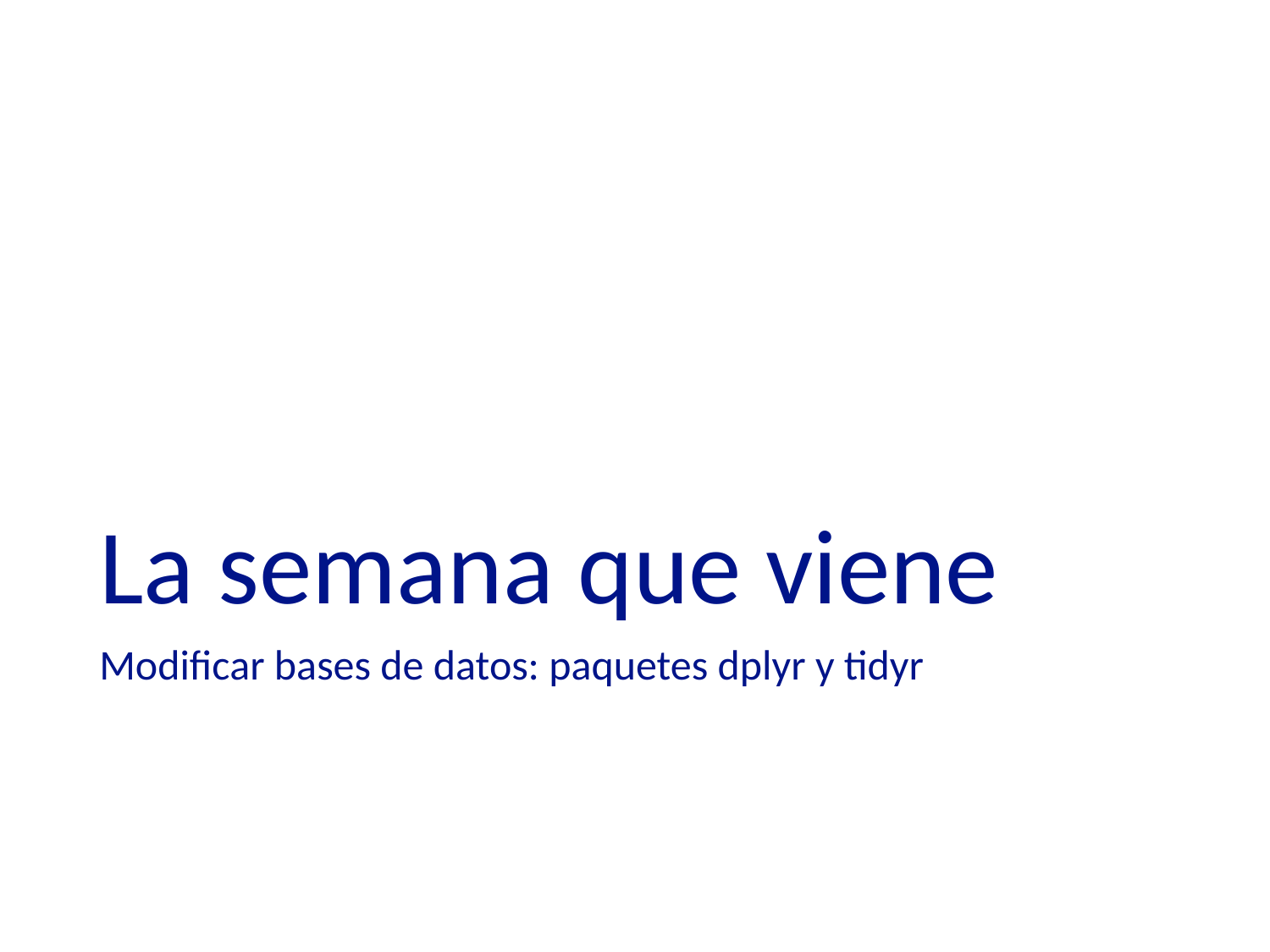

# La semana que viene
Modificar bases de datos: paquetes dplyr y tidyr